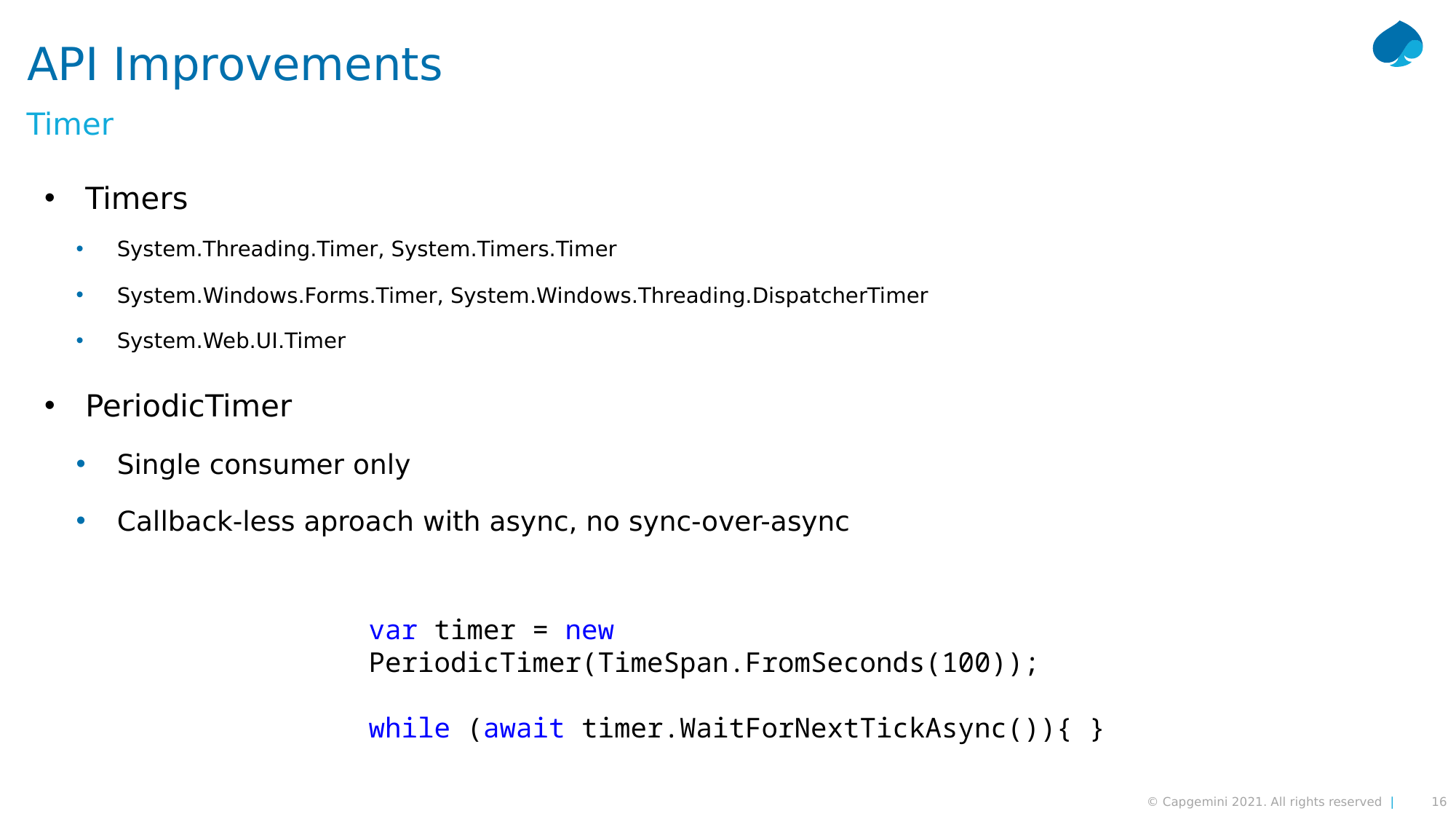

# API Improvements
Timer
Timers
System.Threading.Timer, System.Timers.Timer
System.Windows.Forms.Timer, System.Windows.Threading.DispatcherTimer
System.Web.UI.Timer
PeriodicTimer
Single consumer only
Callback-less aproach with async, no sync-over-async

var timer = new PeriodicTimer(TimeSpan.FromSeconds(100));

while (await timer.WaitForNextTickAsync()){ }